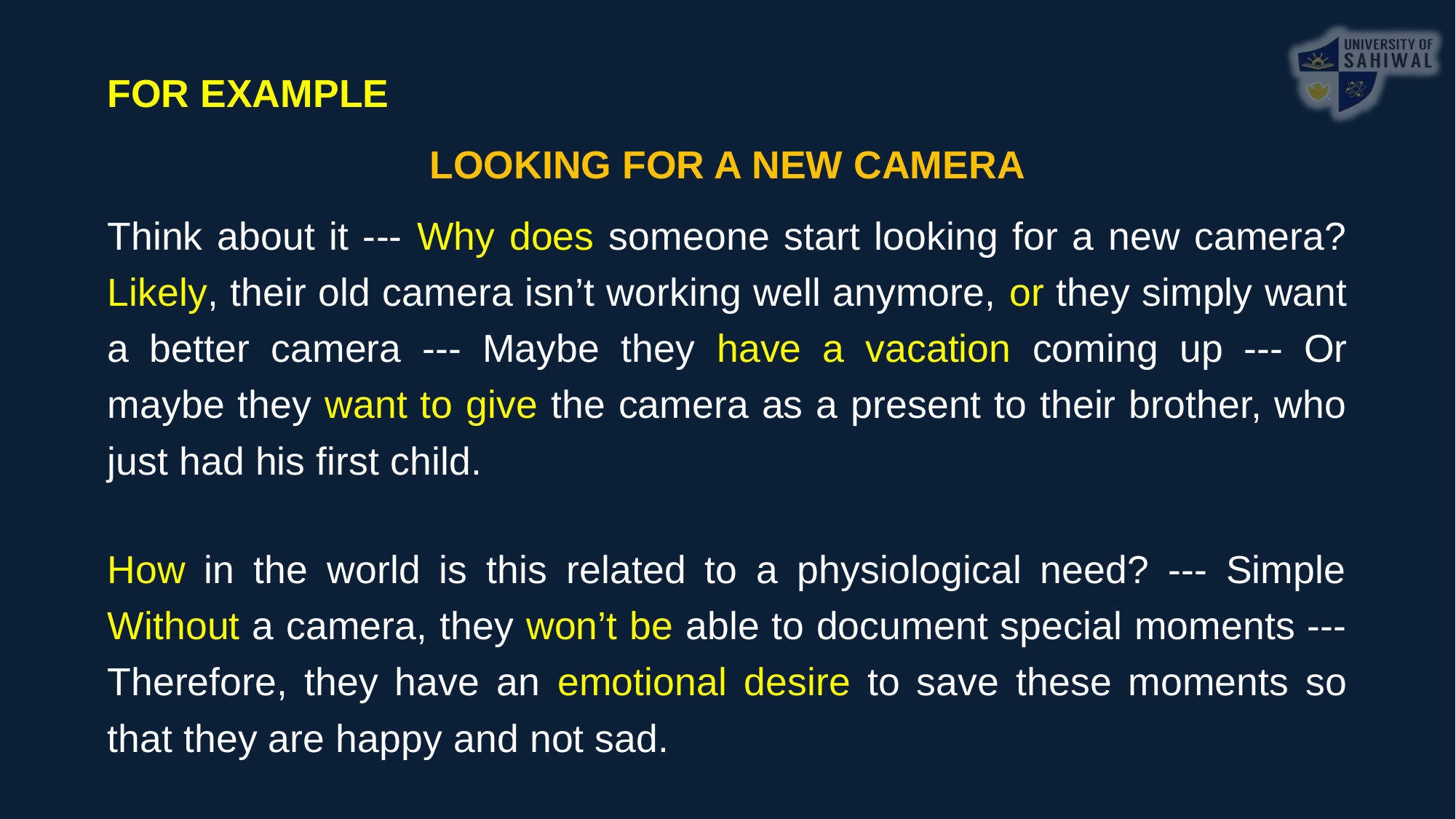

FOR EXAMPLE
LOOKING FOR A NEW CAMERA
Think about it --- Why does someone start looking for a new camera? Likely, their old camera isn’t working well anymore, or they simply want a better camera --- Maybe they have a vacation coming up --- Or maybe they want to give the camera as a present to their brother, who just had his first child.

How in the world is this related to a physiological need? --- Simple Without a camera, they won’t be able to document special moments --- Therefore, they have an emotional desire to save these moments so that they are happy and not sad.